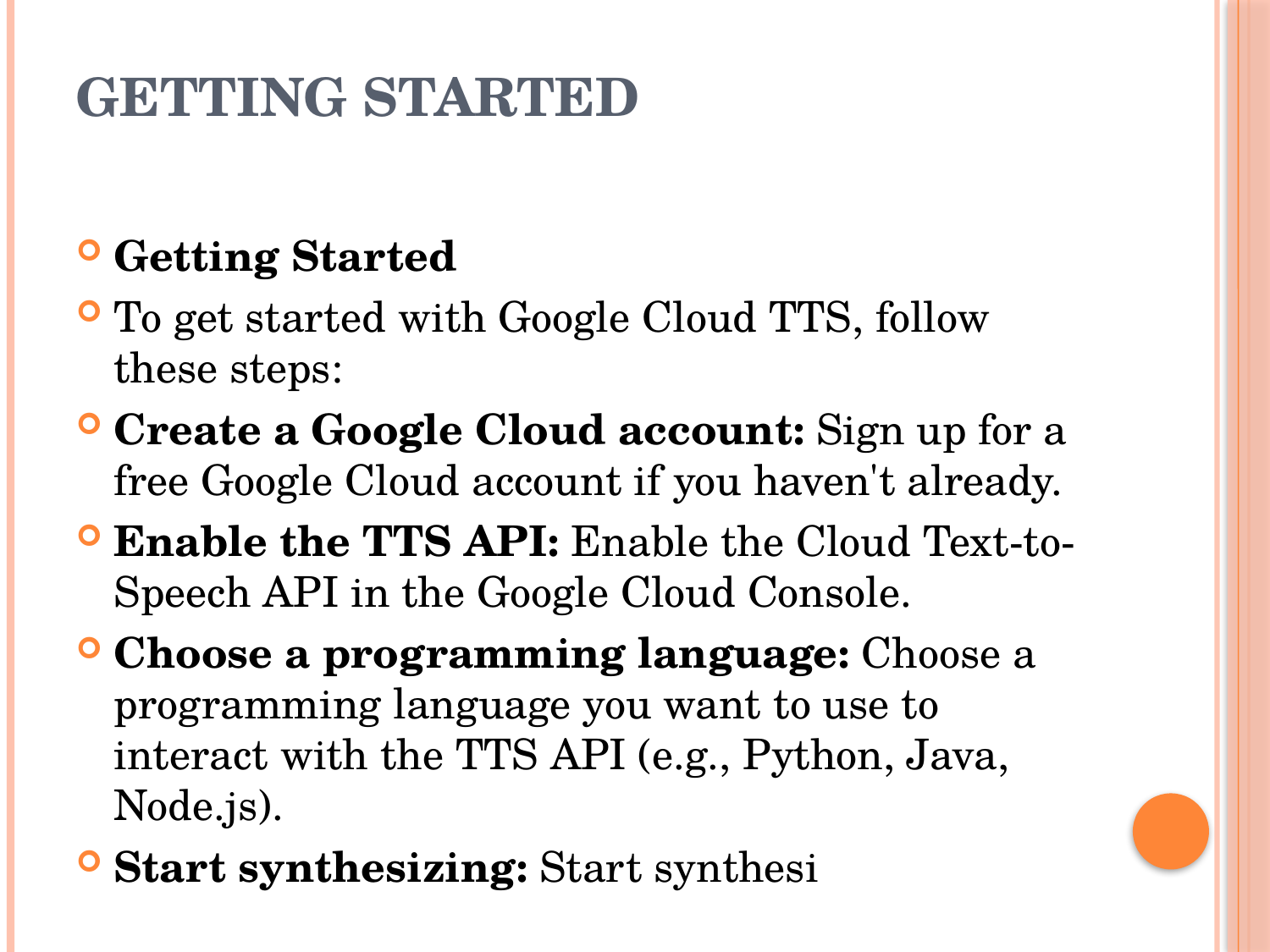

# Getting Started
Getting Started
To get started with Google Cloud TTS, follow these steps:
Create a Google Cloud account: Sign up for a free Google Cloud account if you haven't already.
Enable the TTS API: Enable the Cloud Text-to-Speech API in the Google Cloud Console.
Choose a programming language: Choose a programming language you want to use to interact with the TTS API (e.g., Python, Java, Node.js).
Start synthesizing: Start synthesi